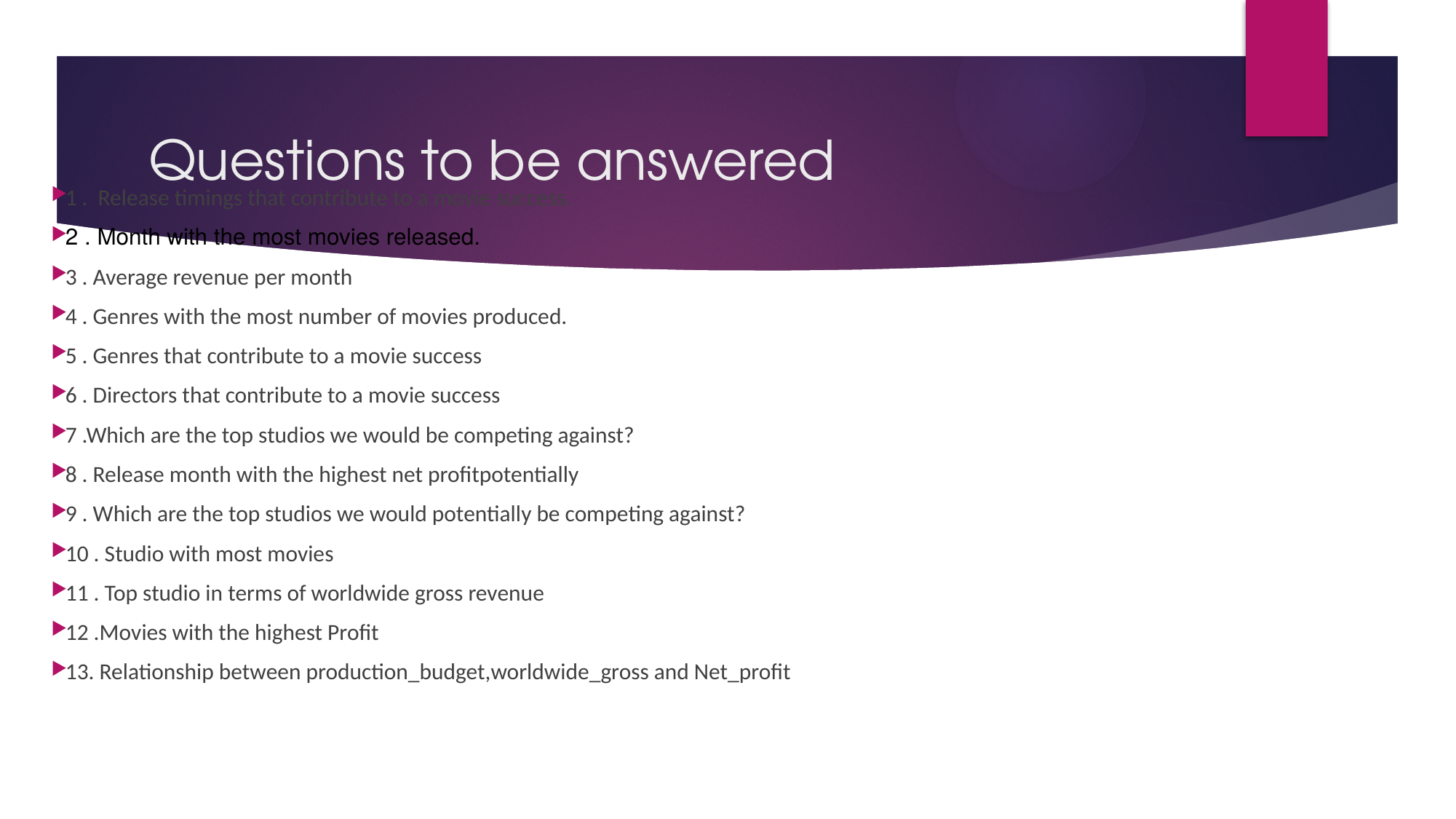

# Questions to be answered
1 .  Release timings that contribute to a movie success.
2 . Month with the most movies released.
3 . Average revenue per month
4 . Genres with the most number of movies produced.
5 . Genres that contribute to a movie success
6 . Directors that contribute to a movie success
7 .Which are the top studios we would be competing against?
8 . Release month with the highest net profitpotentially
9 . Which are the top studios we would potentially be competing against?
10 . Studio with most movies
11 . Top studio in terms of worldwide gross revenue
12 .Movies with the highest Profit
13. Relationship between production_budget,worldwide_gross and Net_profit